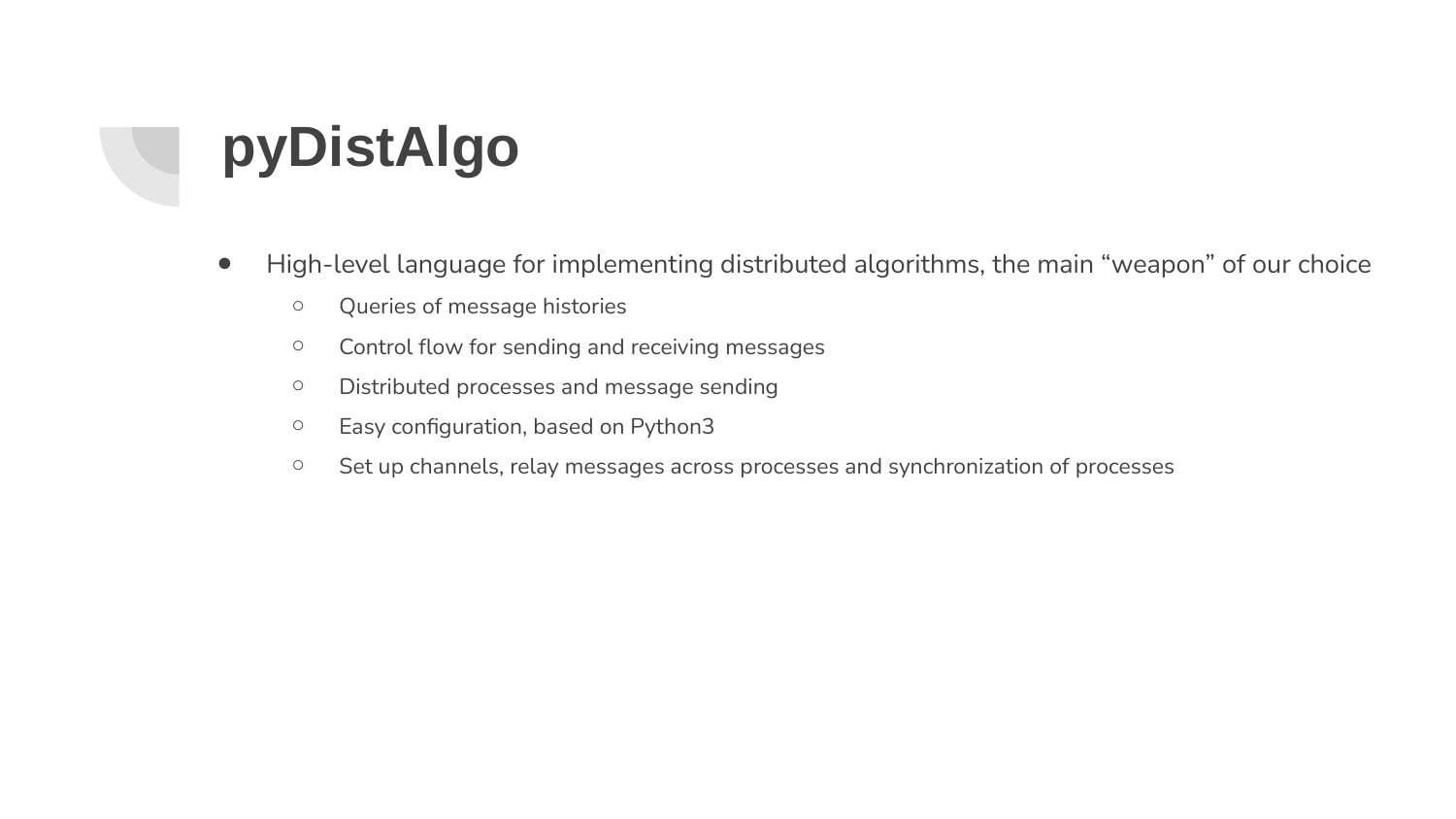

# pyDistAlgo
High-level language for implementing distributed algorithms, the main “weapon” of our choice
Queries of message histories
Control flow for sending and receiving messages
Distributed processes and message sending
Easy configuration, based on Python3
Set up channels, relay messages across processes and synchronization of processes